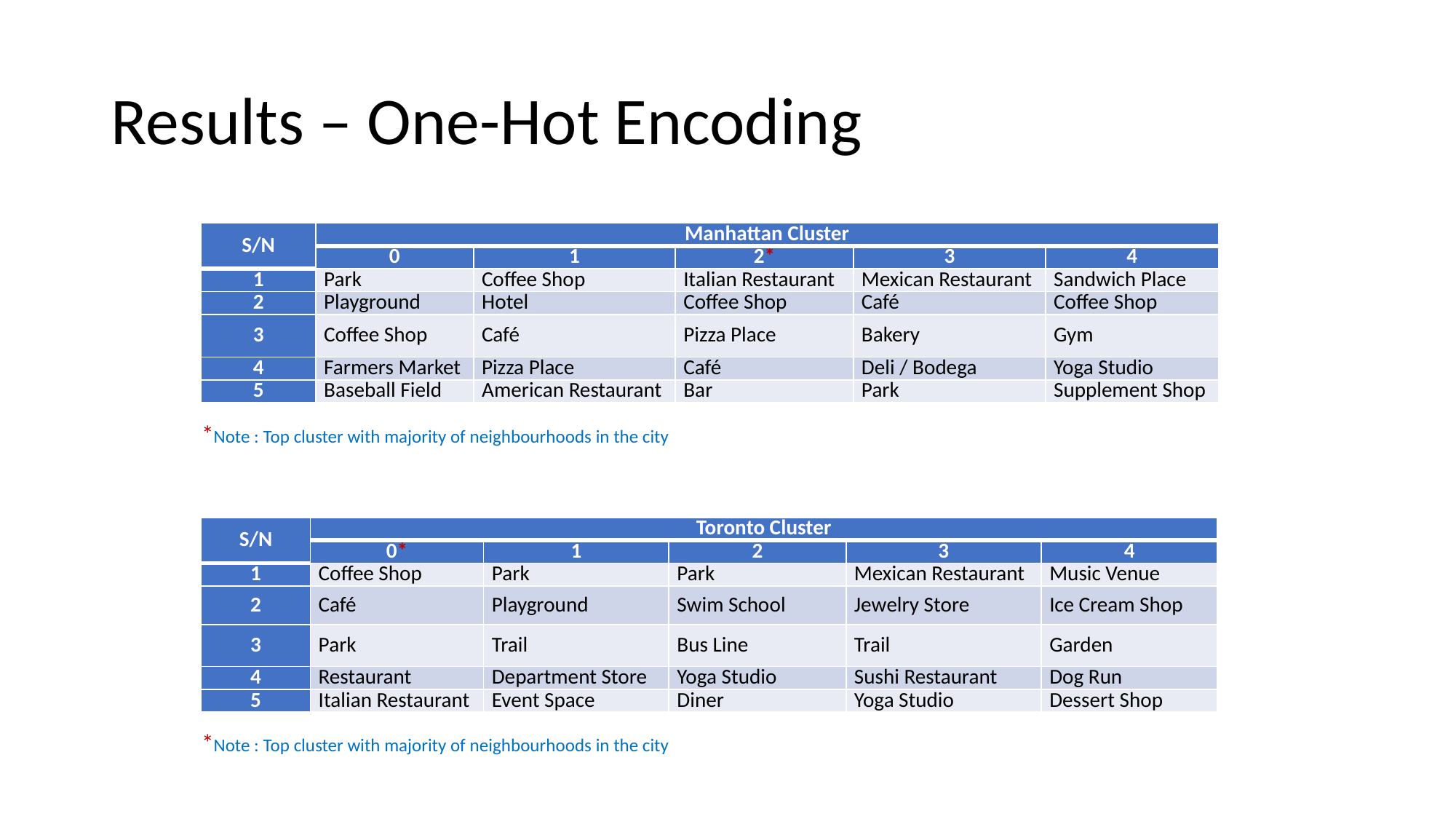

# Results – One-Hot Encoding
| S/N | Manhattan Cluster |  |  |  |  |
| --- | --- | --- | --- | --- | --- |
|  | 0 | 1 | 2\* | 3 | 4 |
| 1 | Park | Coffee Shop | Italian Restaurant | Mexican Restaurant | Sandwich Place |
| 2 | Playground | Hotel | Coffee Shop | Café | Coffee Shop |
| 3 | Coffee Shop | Café | Pizza Place | Bakery | Gym |
| 4 | Farmers Market | Pizza Place | Café | Deli / Bodega | Yoga Studio |
| 5 | Baseball Field | American Restaurant | Bar | Park | Supplement Shop |
*Note : Top cluster with majority of neighbourhoods in the city
| S/N | Toronto Cluster |  |  |  |  |
| --- | --- | --- | --- | --- | --- |
|  | 0\* | 1 | 2 | 3 | 4 |
| 1 | Coffee Shop | Park | Park | Mexican Restaurant | Music Venue |
| 2 | Café | Playground | Swim School | Jewelry Store | Ice Cream Shop |
| 3 | Park | Trail | Bus Line | Trail | Garden |
| 4 | Restaurant | Department Store | Yoga Studio | Sushi Restaurant | Dog Run |
| 5 | Italian Restaurant | Event Space | Diner | Yoga Studio | Dessert Shop |
*Note : Top cluster with majority of neighbourhoods in the city